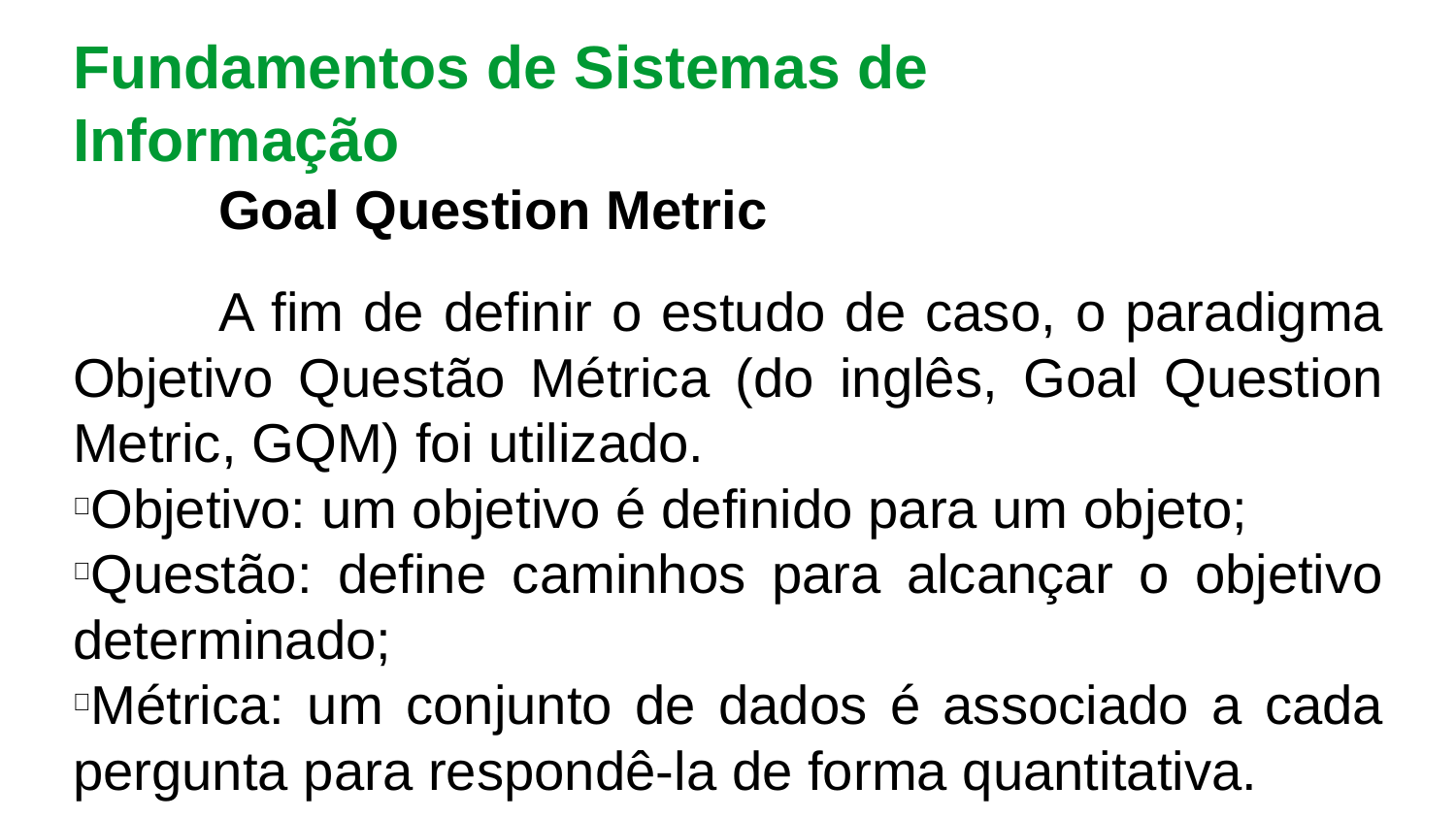

Fundamentos de Sistemas de Informação
	Goal Question Metric

	A fim de definir o estudo de caso, o paradigma Objetivo Questão Métrica (do inglês, Goal Question Metric, GQM) foi utilizado.
Objetivo: um objetivo é definido para um objeto;
Questão: define caminhos para alcançar o objetivo determinado;
Métrica: um conjunto de dados é associado a cada pergunta para respondê-la de forma quantitativa.